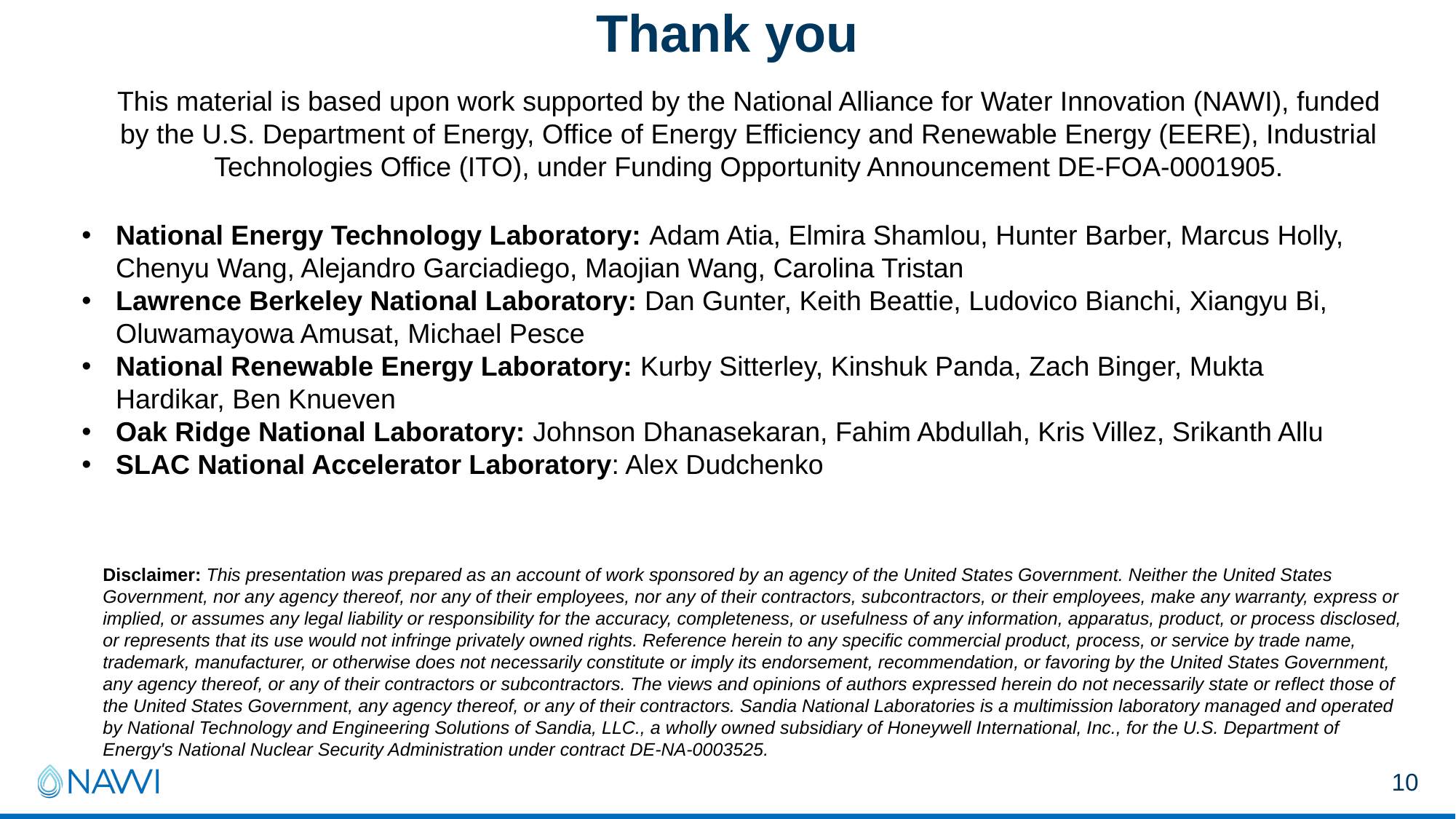

# Thank you
This material is based upon work supported by the National Alliance for Water Innovation (NAWI), funded by the U.S. Department of Energy, Office of Energy Efficiency and Renewable Energy (EERE), Industrial Technologies Office (ITO), under Funding Opportunity Announcement DE-FOA-0001905.
National Energy Technology Laboratory: Adam Atia, Elmira Shamlou, Hunter Barber, Marcus Holly, Chenyu Wang, Alejandro Garciadiego, Maojian Wang, Carolina Tristan
Lawrence Berkeley National Laboratory: Dan Gunter, Keith Beattie, Ludovico Bianchi, Xiangyu Bi, Oluwamayowa Amusat, Michael Pesce
National Renewable Energy Laboratory: Kurby Sitterley, Kinshuk Panda, Zach Binger, Mukta Hardikar, Ben Knueven
Oak Ridge National Laboratory: Johnson Dhanasekaran, Fahim Abdullah, Kris Villez, Srikanth Allu
SLAC National Accelerator Laboratory: Alex Dudchenko
Disclaimer: This presentation was prepared as an account of work sponsored by an agency of the United States Government. Neither the United States Government, nor any agency thereof, nor any of their employees, nor any of their contractors, subcontractors, or their employees, make any warranty, express or implied, or assumes any legal liability or responsibility for the accuracy, completeness, or usefulness of any information, apparatus, product, or process disclosed, or represents that its use would not infringe privately owned rights. Reference herein to any specific commercial product, process, or service by trade name, trademark, manufacturer, or otherwise does not necessarily constitute or imply its endorsement, recommendation, or favoring by the United States Government, any agency thereof, or any of their contractors or subcontractors. The views and opinions of authors expressed herein do not necessarily state or reflect those of the United States Government, any agency thereof, or any of their contractors. Sandia National Laboratories is a multimission laboratory managed and operated by National Technology and Engineering Solutions of Sandia, LLC., a wholly owned subsidiary of Honeywell International, Inc., for the U.S. Department of Energy's National Nuclear Security Administration under contract DE-NA-0003525.
10